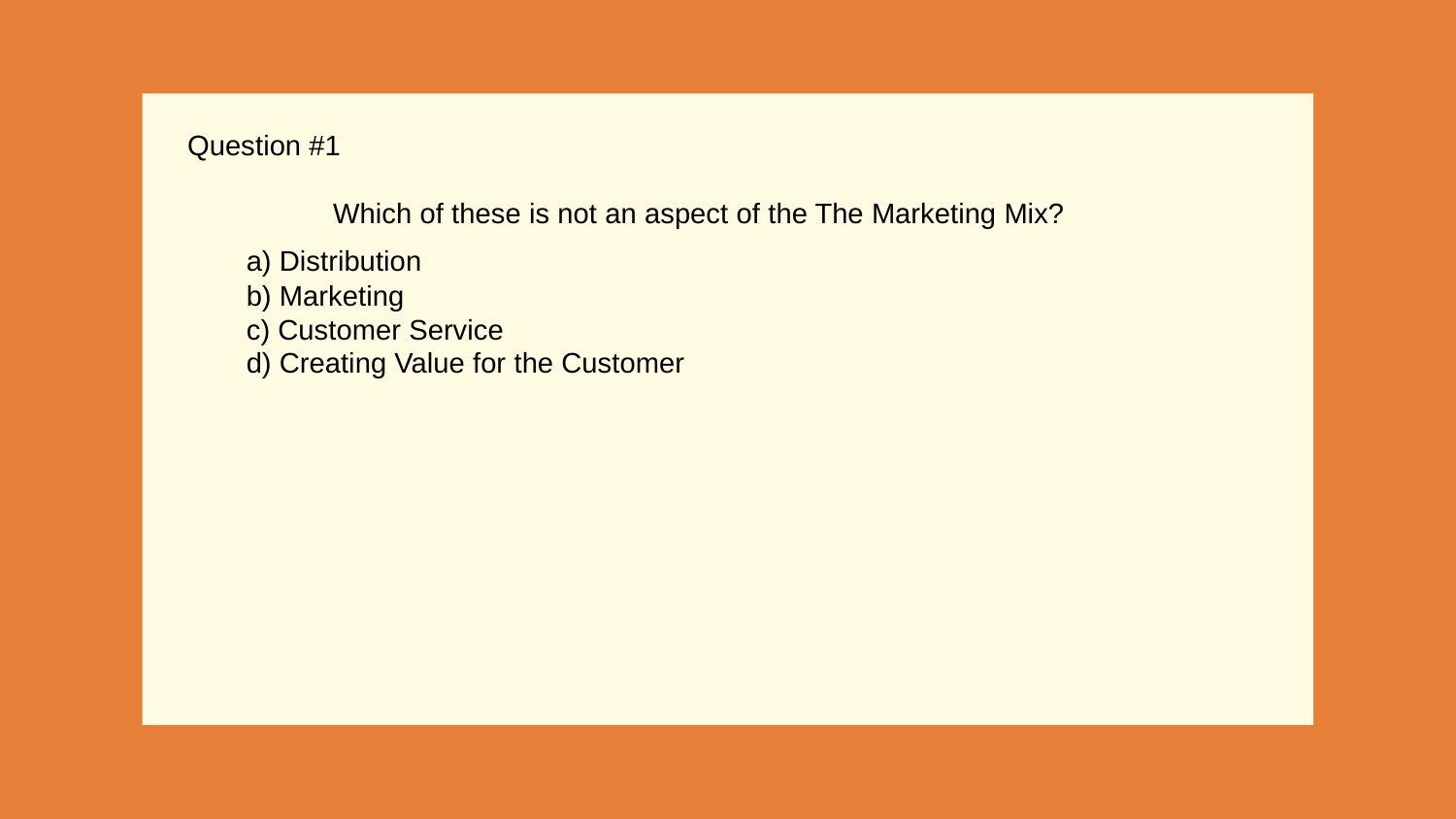

Question #1

	Which of these is not an aspect of the The Marketing Mix?

a) Distribution
b) Marketing
c) Customer Service
d) Creating Value for the Customer